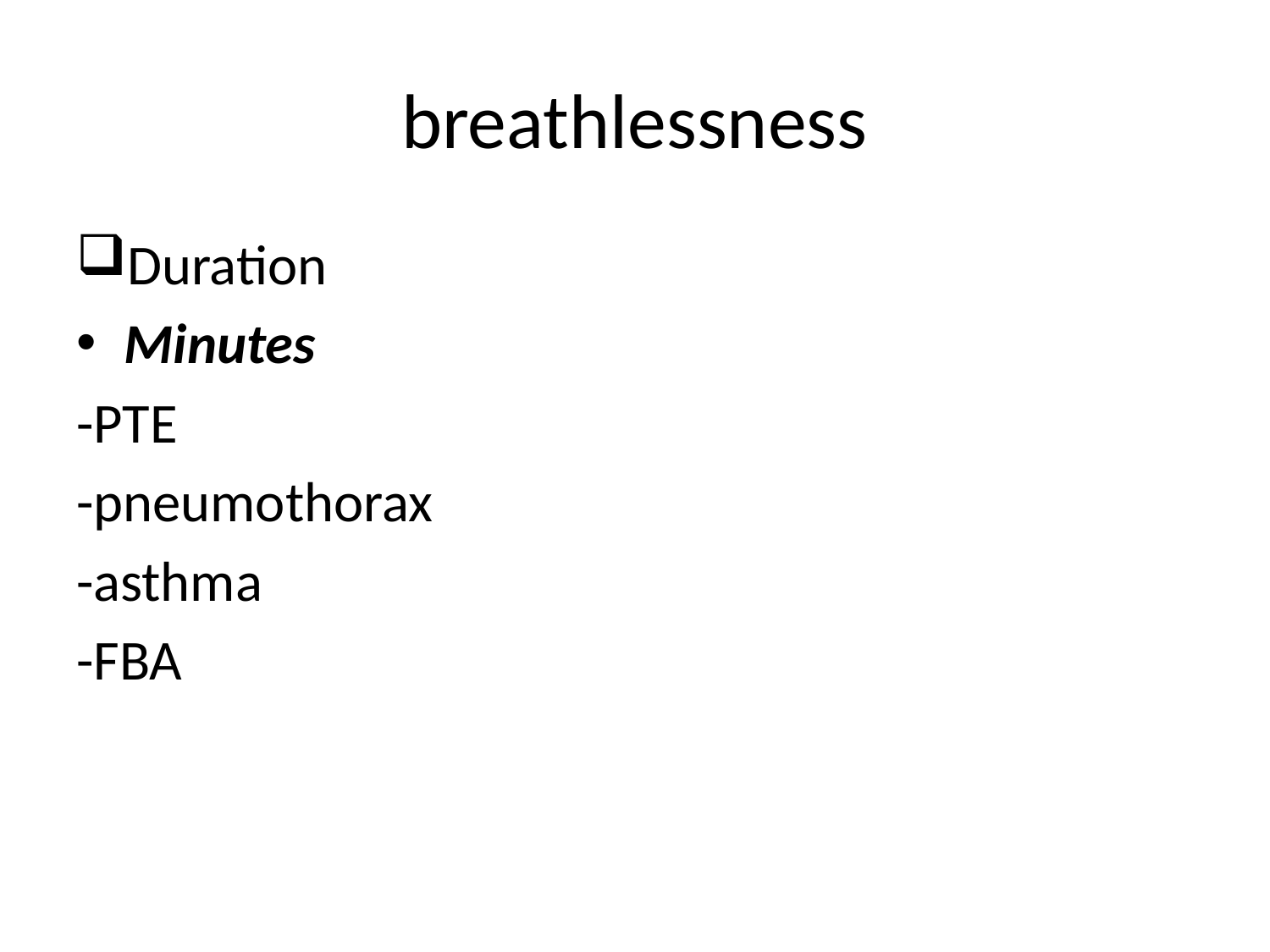

# breathlessness
Duration
Minutes
-PTE
-pneumothorax
-asthma
-FBA